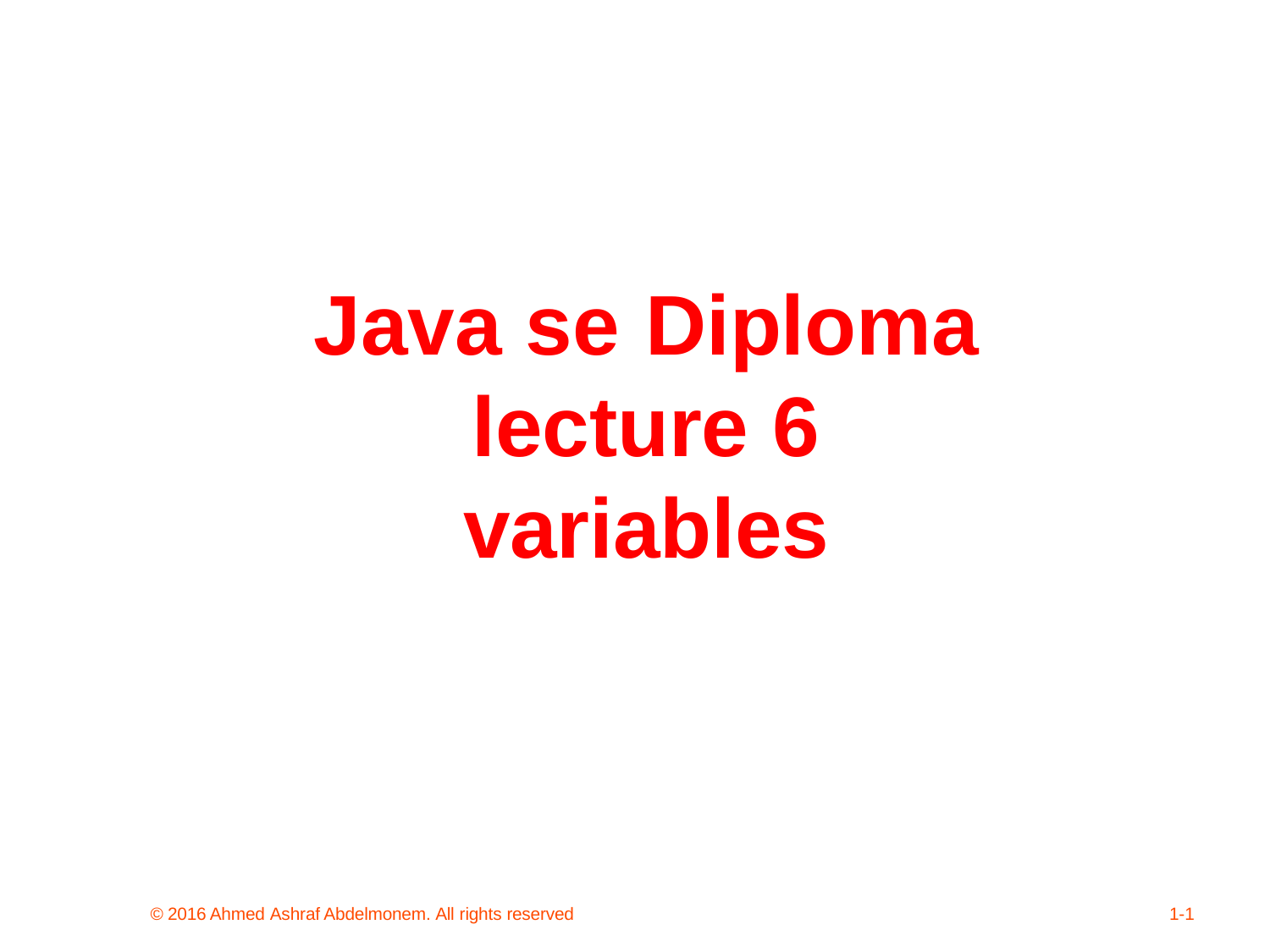

# Java se	Diploma  lecture 6  variables
© 2016 Ahmed Ashraf Abdelmonem. All rights reserved
1-1